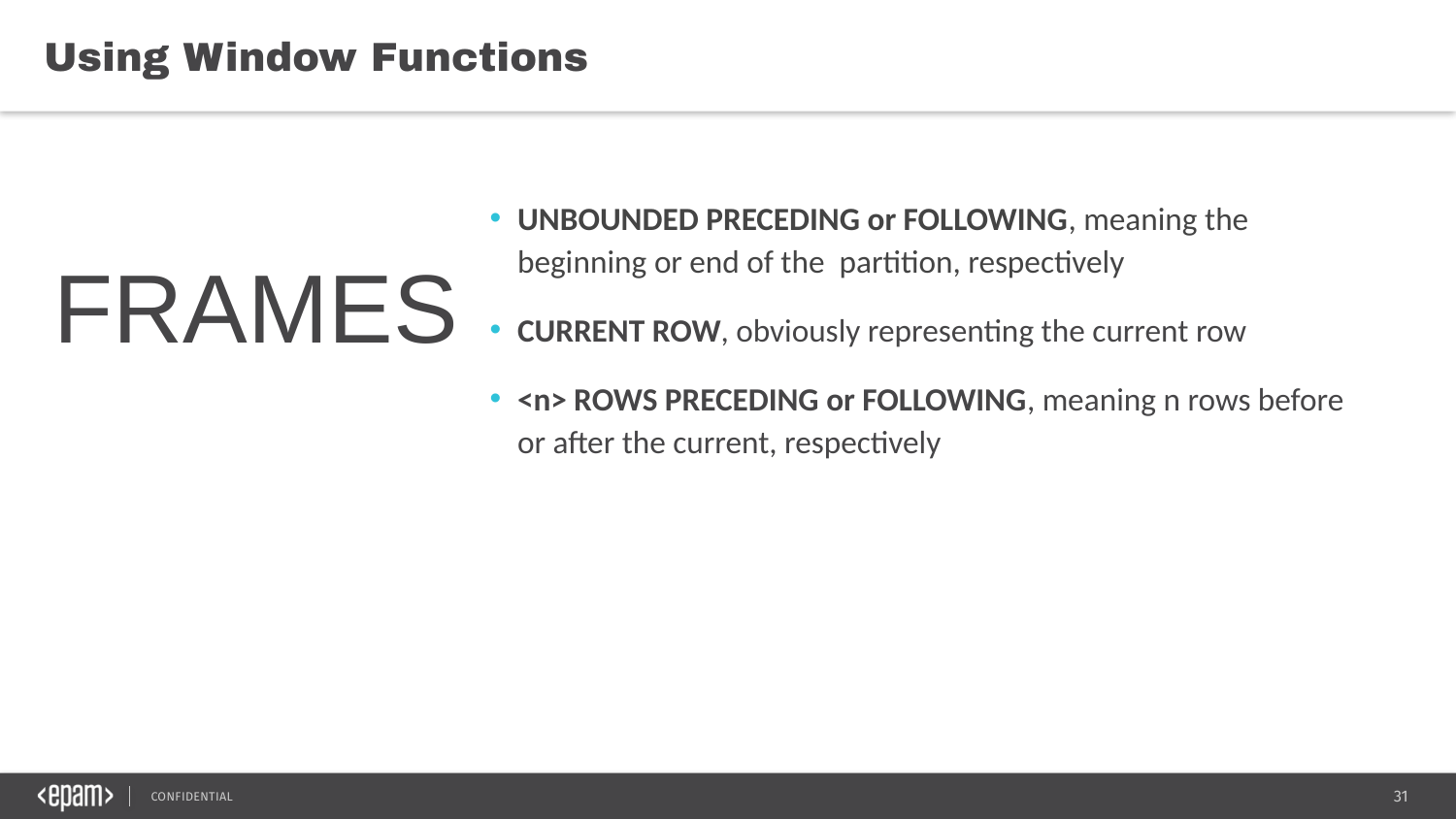

Using Window Functions
UNBOUNDED PRECEDING or FOLLOWING, meaning the beginning or end of the  partition, respectively
CURRENT ROW, obviously representing the current row
<n> ROWS PRECEDING or FOLLOWING, meaning n rows before or after the current, respectively

FRAMES